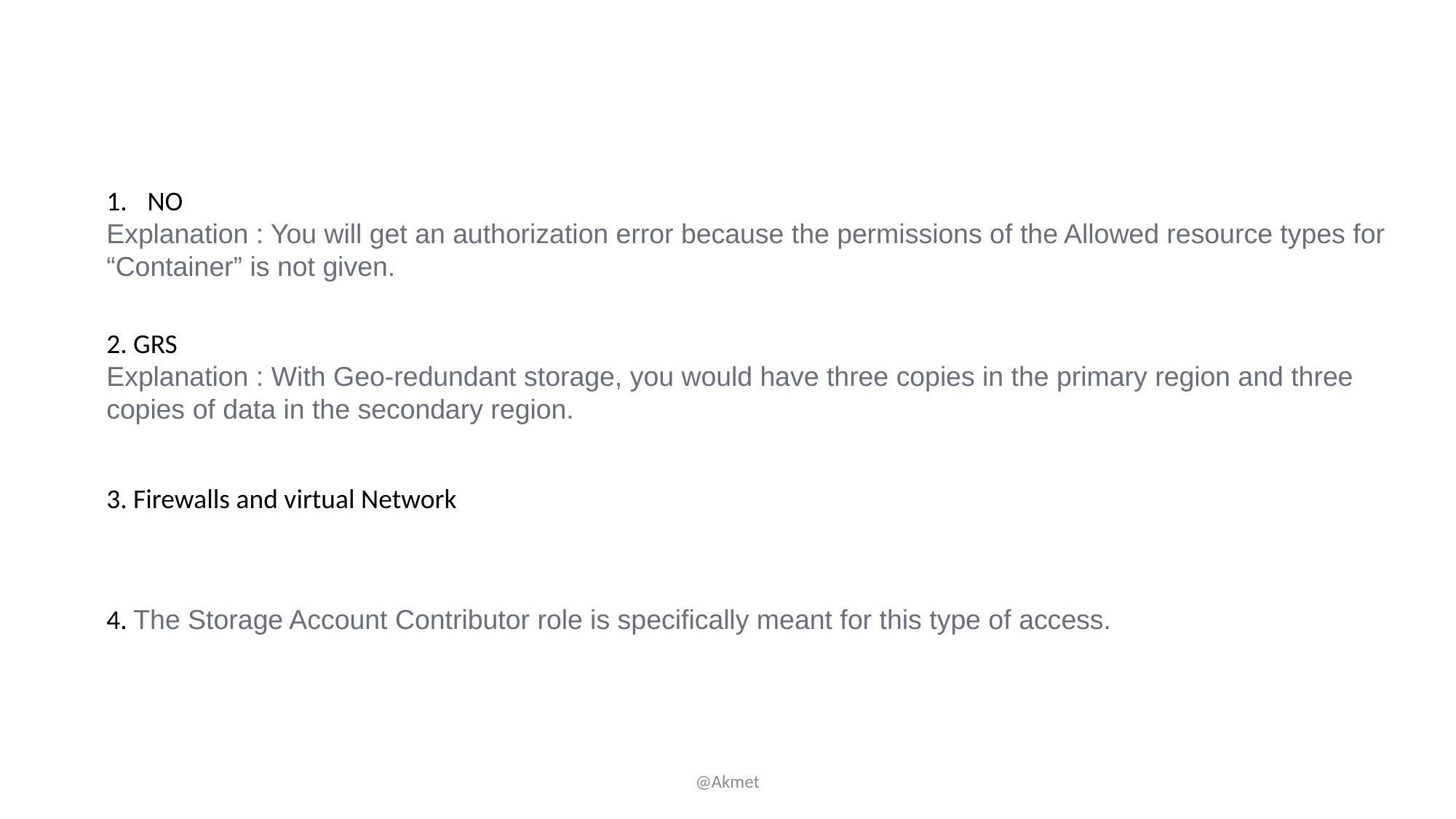

NO
Explanation : You will get an authorization error because the permissions of the Allowed resource types for “Container” is not given.
2. GRS
Explanation : With Geo-redundant storage, you would have three copies in the primary region and three copies of data in the secondary region.
3. Firewalls and virtual Network
4. The Storage Account Contributor role is specifically meant for this type of access.
@Akmet